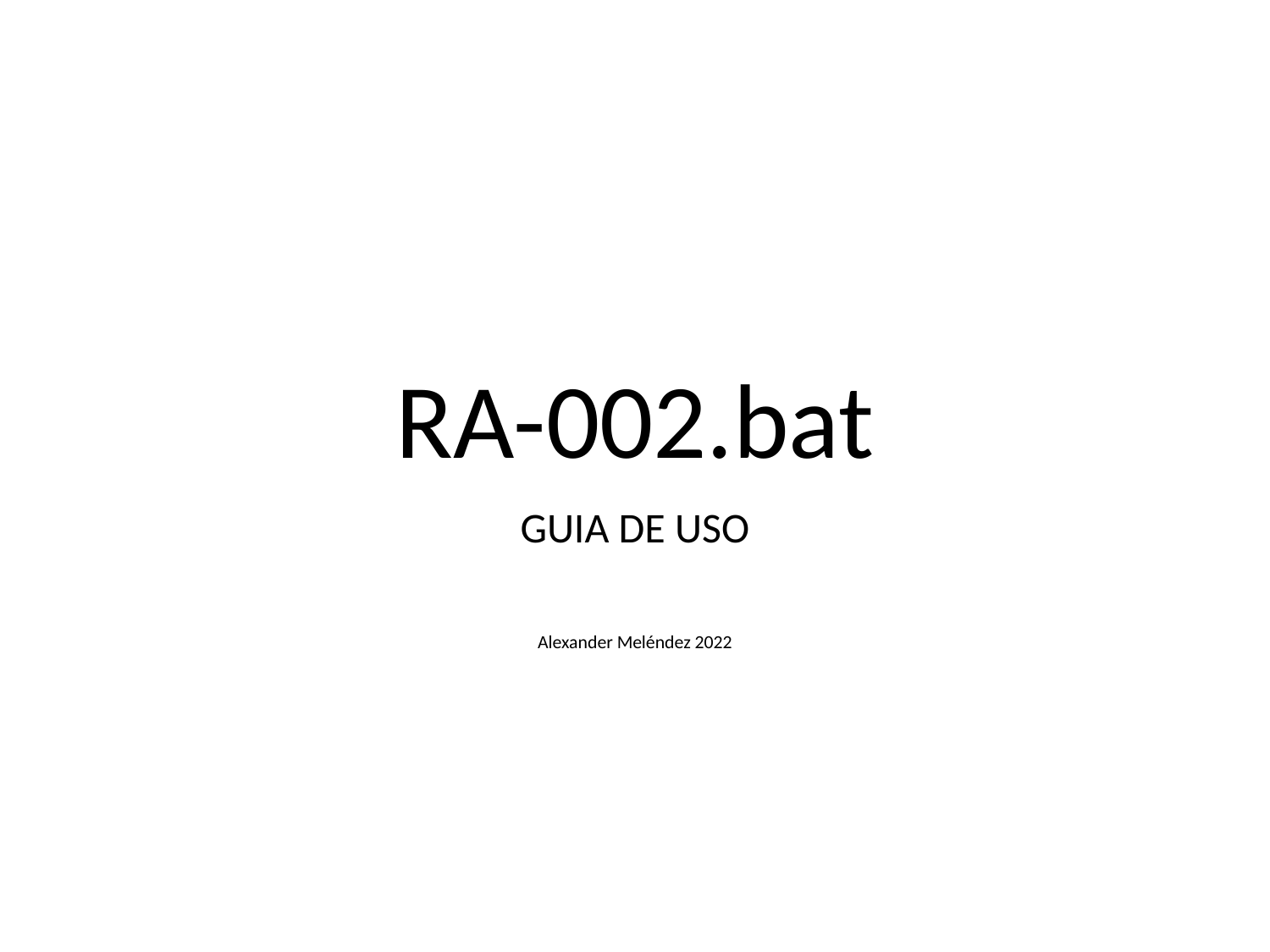

# RA-002.bat
GUIA DE USO

Alexander Meléndez 2022